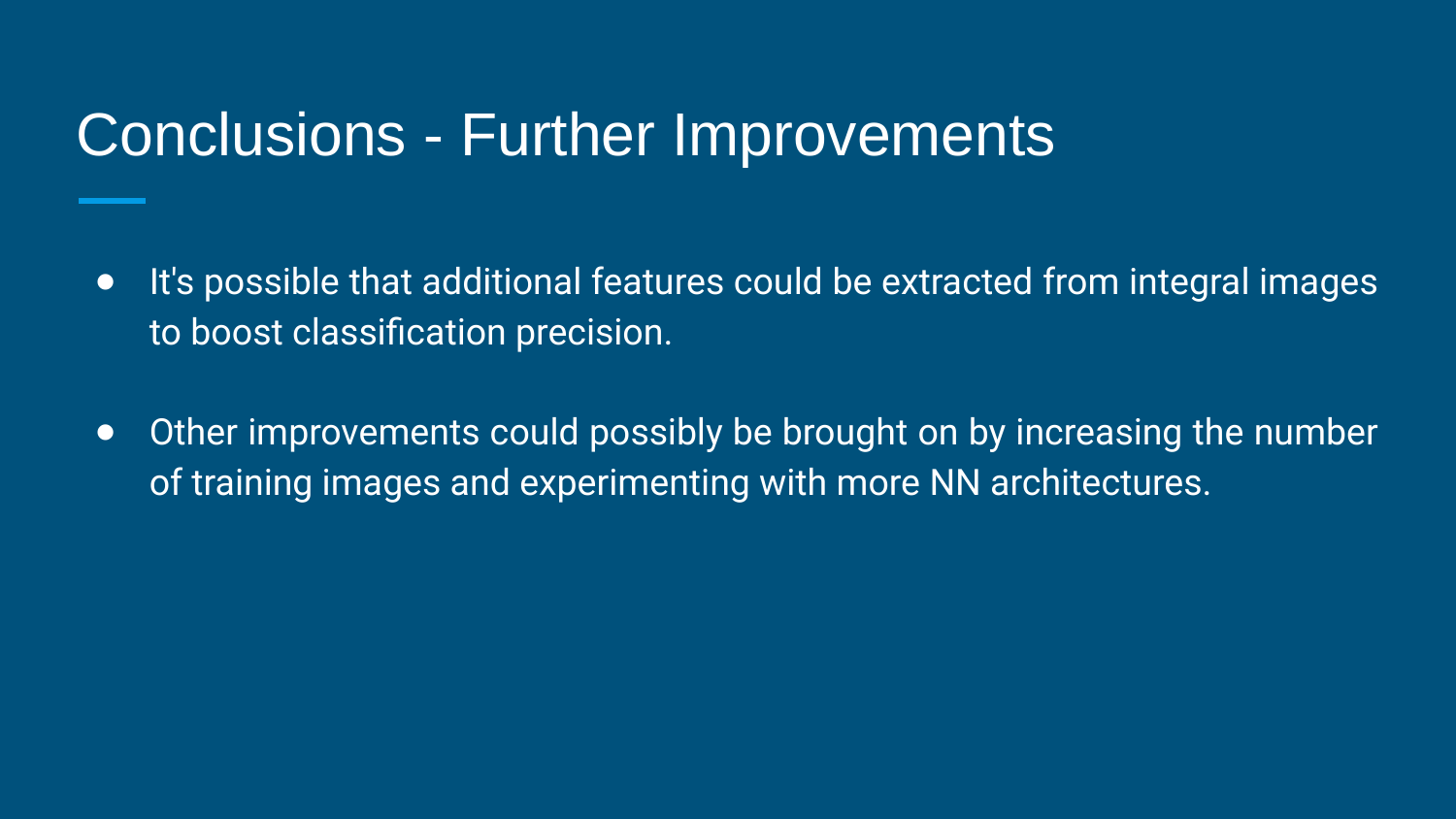

# Conclusions - Further Improvements
It's possible that additional features could be extracted from integral images to boost classification precision.

Other improvements could possibly be brought on by increasing the number of training images and experimenting with more NN architectures.